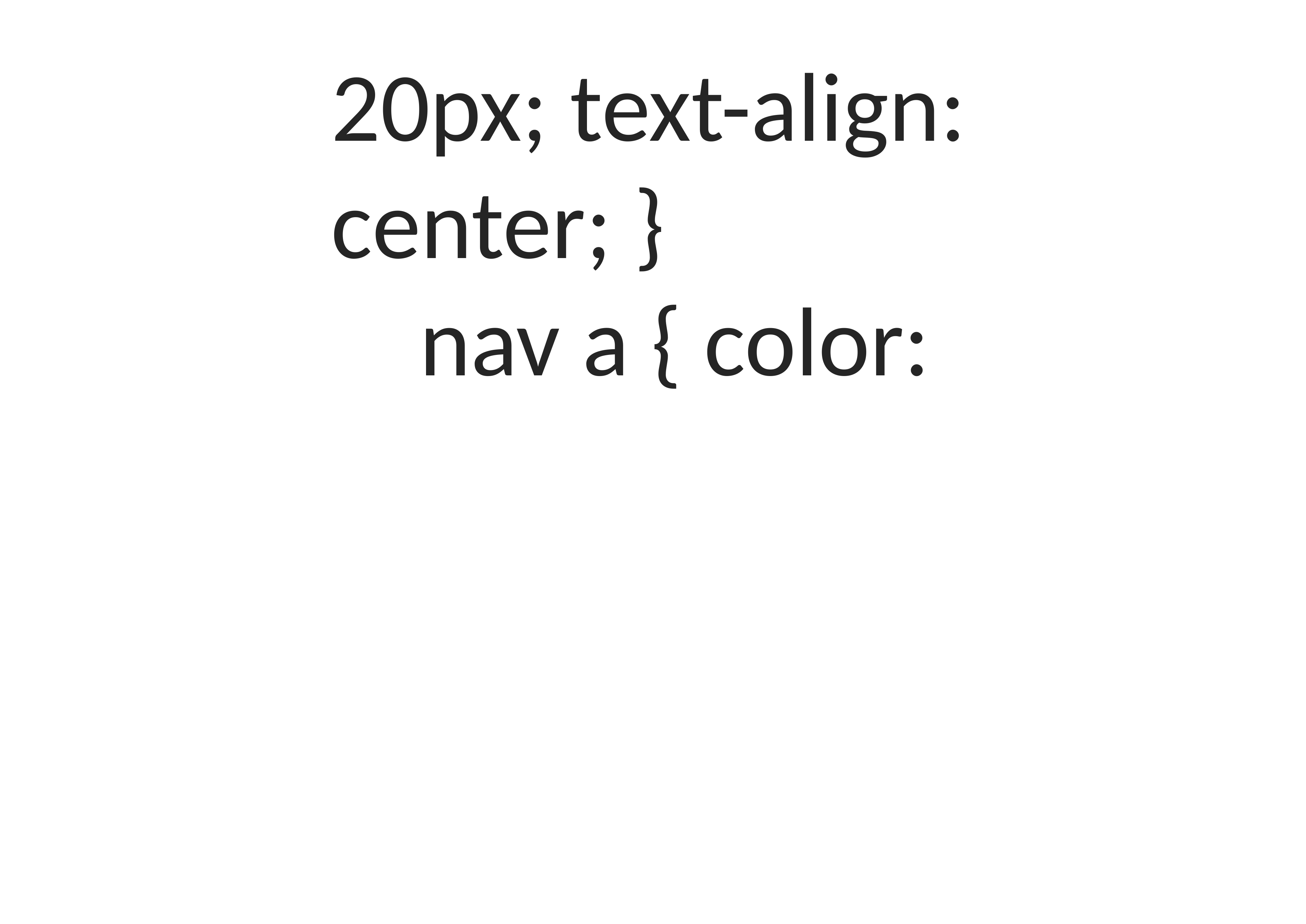

20px; text-align: center; }
    nav a { color: